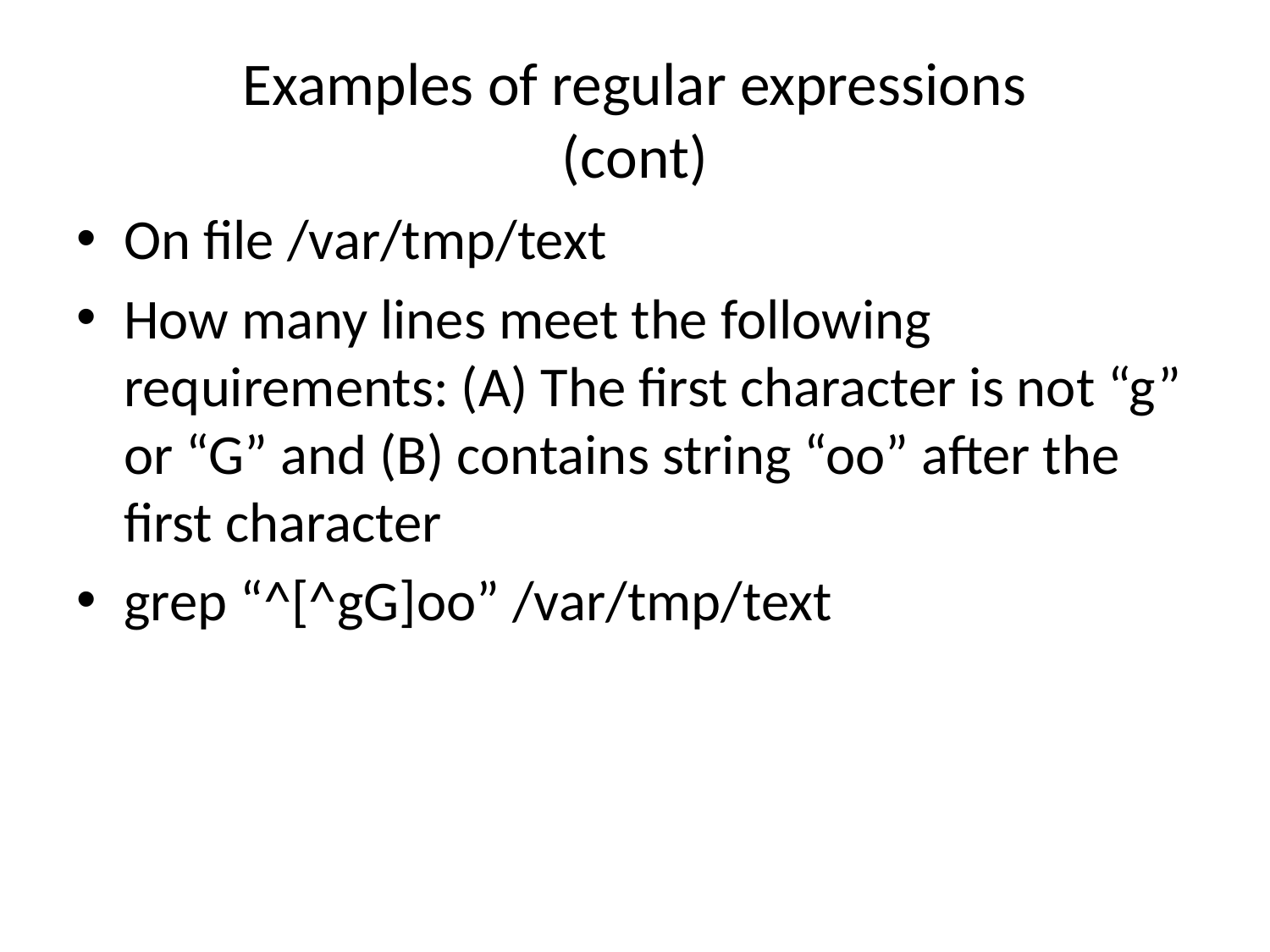

# Examples of regular expressions (cont)
On file /var/tmp/text
How many lines meet the following requirements: (A) The first character is not “g” or “G” and (B) contains string “oo” after the first character
grep “^[^gG]oo” /var/tmp/text